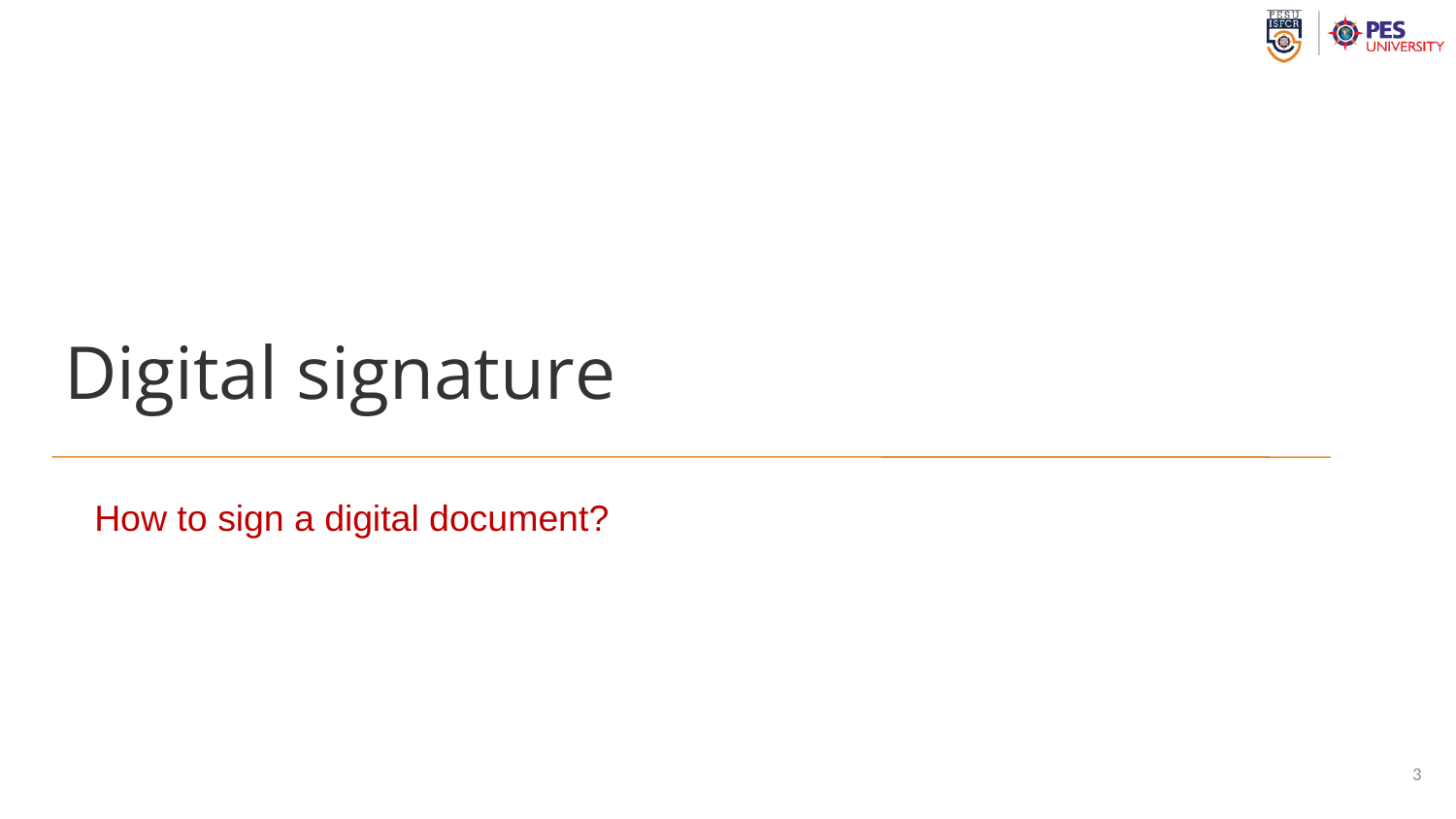

Digital signature

How to sign a digital document?
3